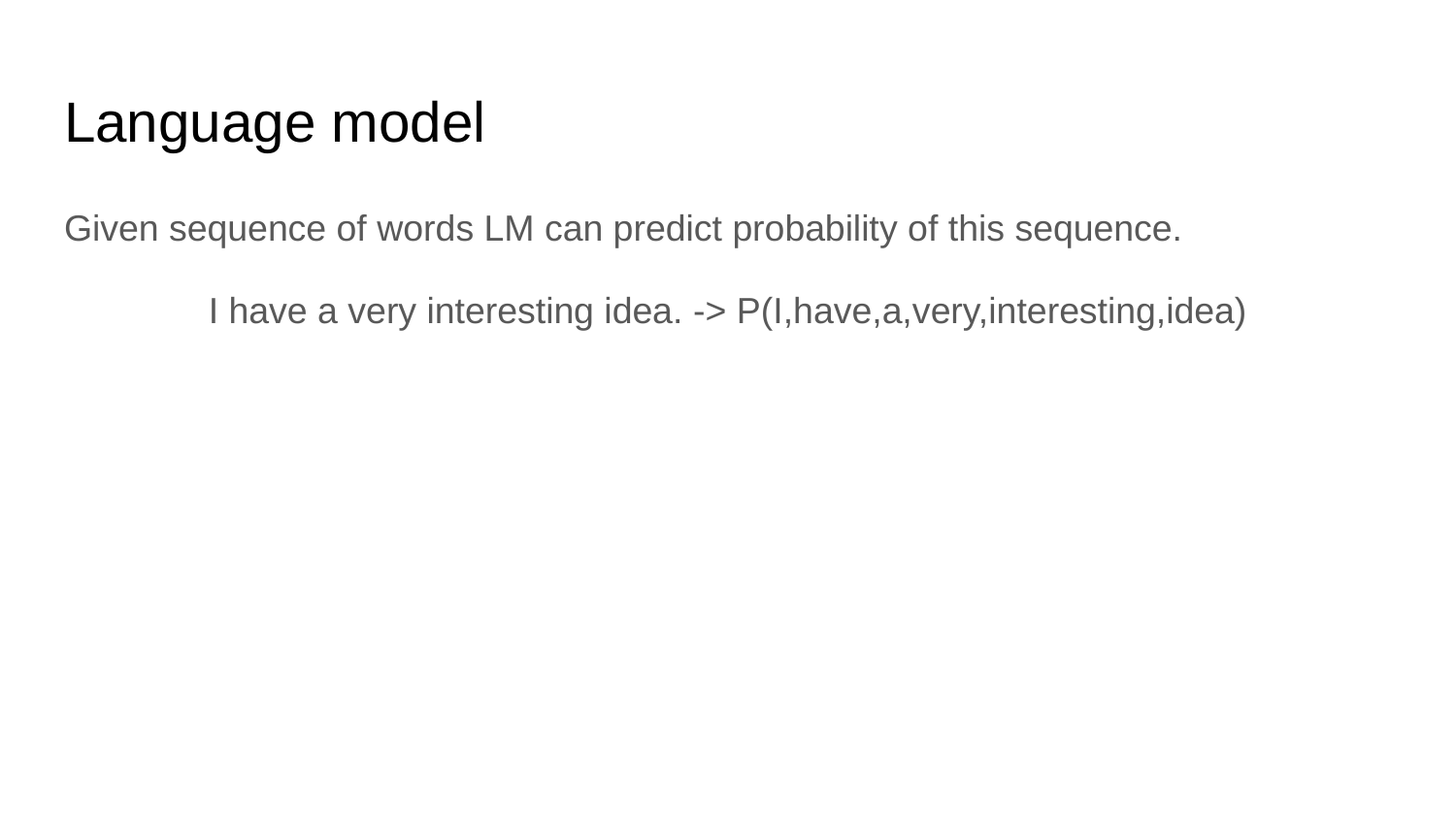

# Language model
Given sequence of words LM can predict probability of this sequence.
I have a very interesting idea. -> P(I,have,a,very,interesting,idea)